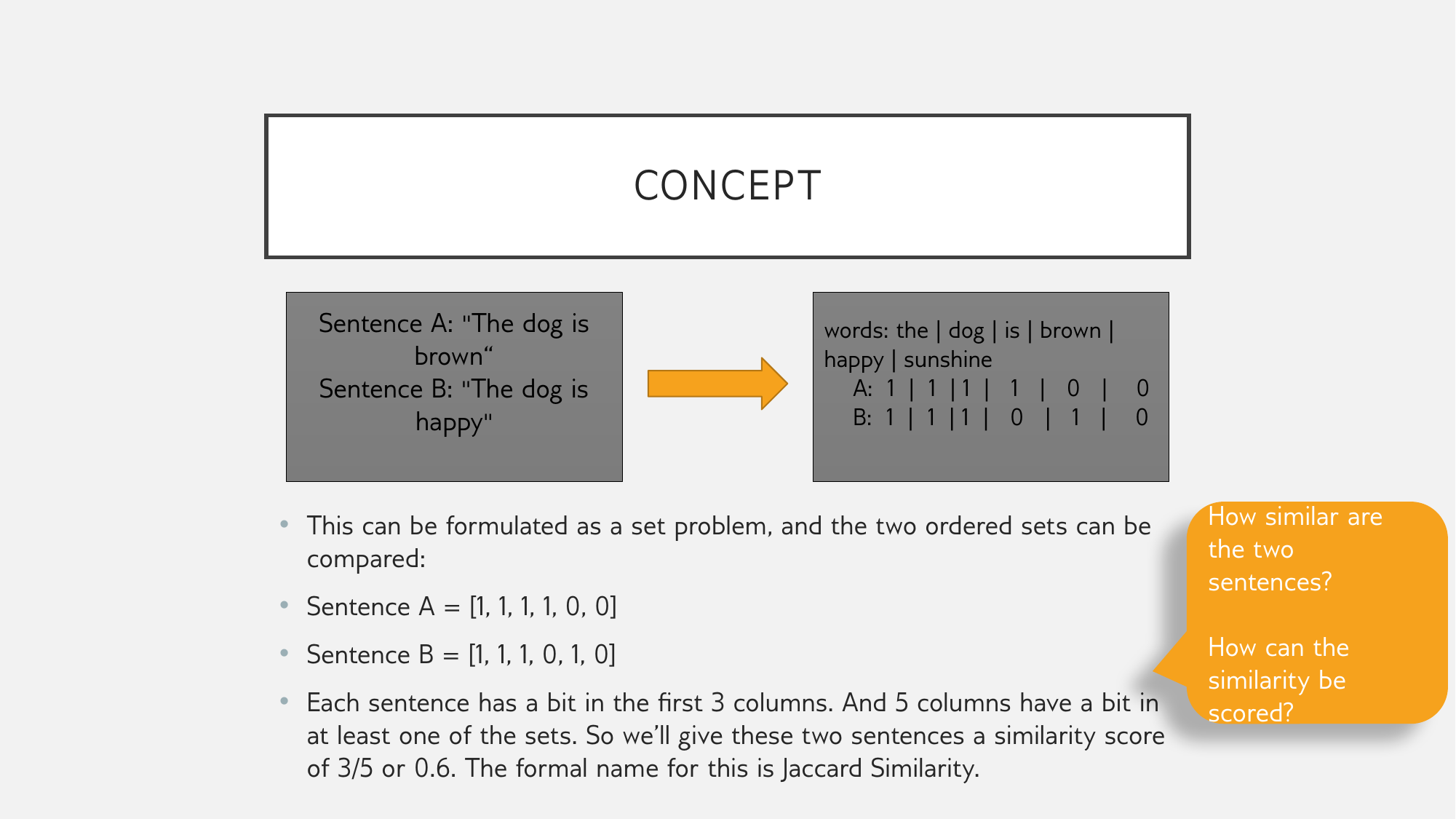

# CONCEPT
Sentence A: "The dog is brown“
Sentence B: "The dog is happy"

words: the | dog | is | brown | happy | sunshine
    A:  1  |  1  | 1  |   1   |   0   |    0
    B:  1  |  1  | 1  |   0   |   1   |    0

How similar are the two sentences?

How can the similarity be scored?
This can be formulated as a set problem, and the two ordered sets can be compared:
Sentence A = [1, 1, 1, 1, 0, 0]
Sentence B = [1, 1, 1, 0, 1, 0]
Each sentence has a bit in the first 3 columns. And 5 columns have a bit in at least one of the sets. So we’ll give these two sentences a similarity score of 3/5 or 0.6. The formal name for this is Jaccard Similarity.